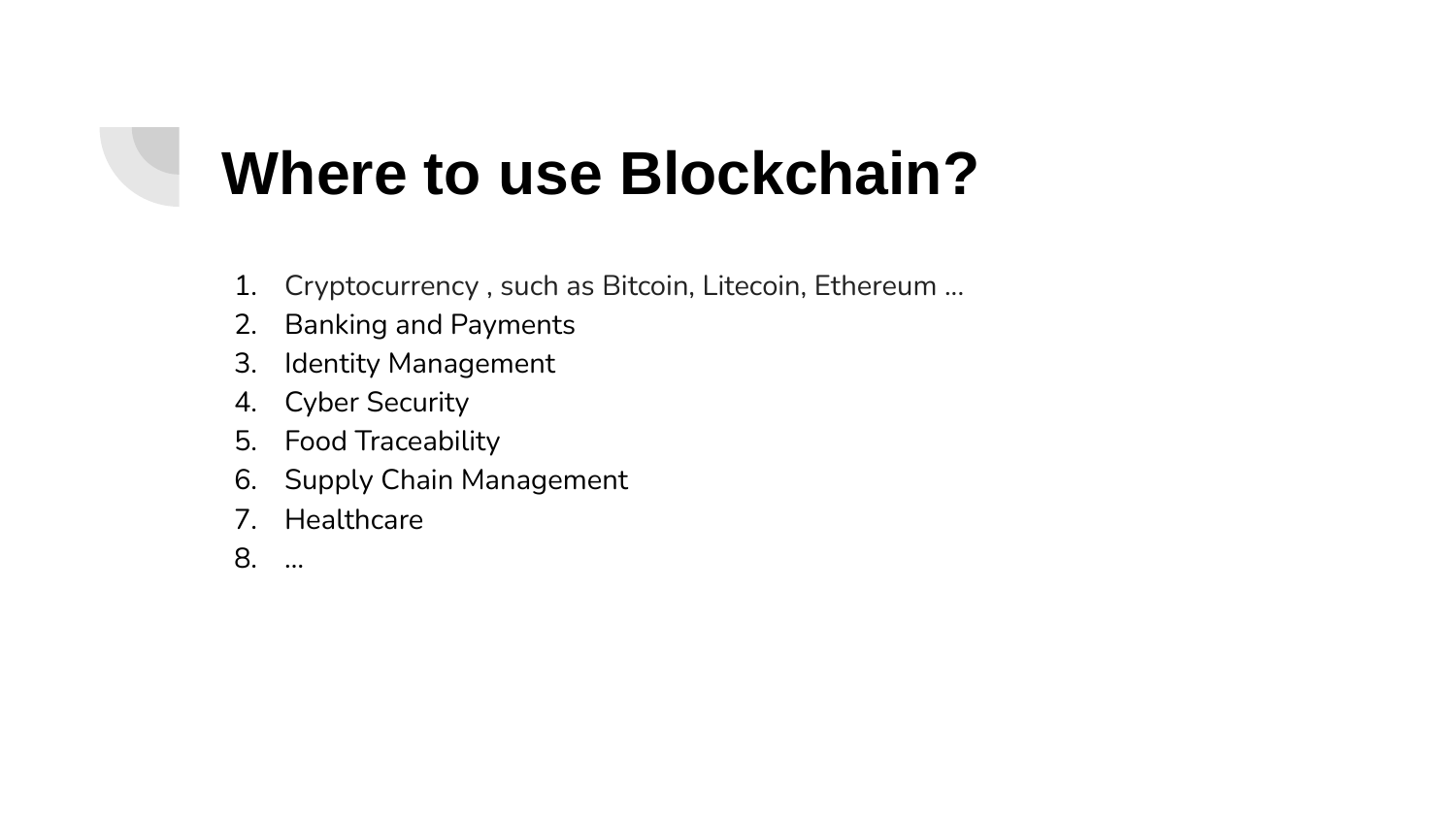

# Where to use Blockchain?
Cryptocurrency , such as Bitcoin, Litecoin, Ethereum ...
Banking and Payments
Identity Management
Cyber Security
Food Traceability
Supply Chain Management
Healthcare
…